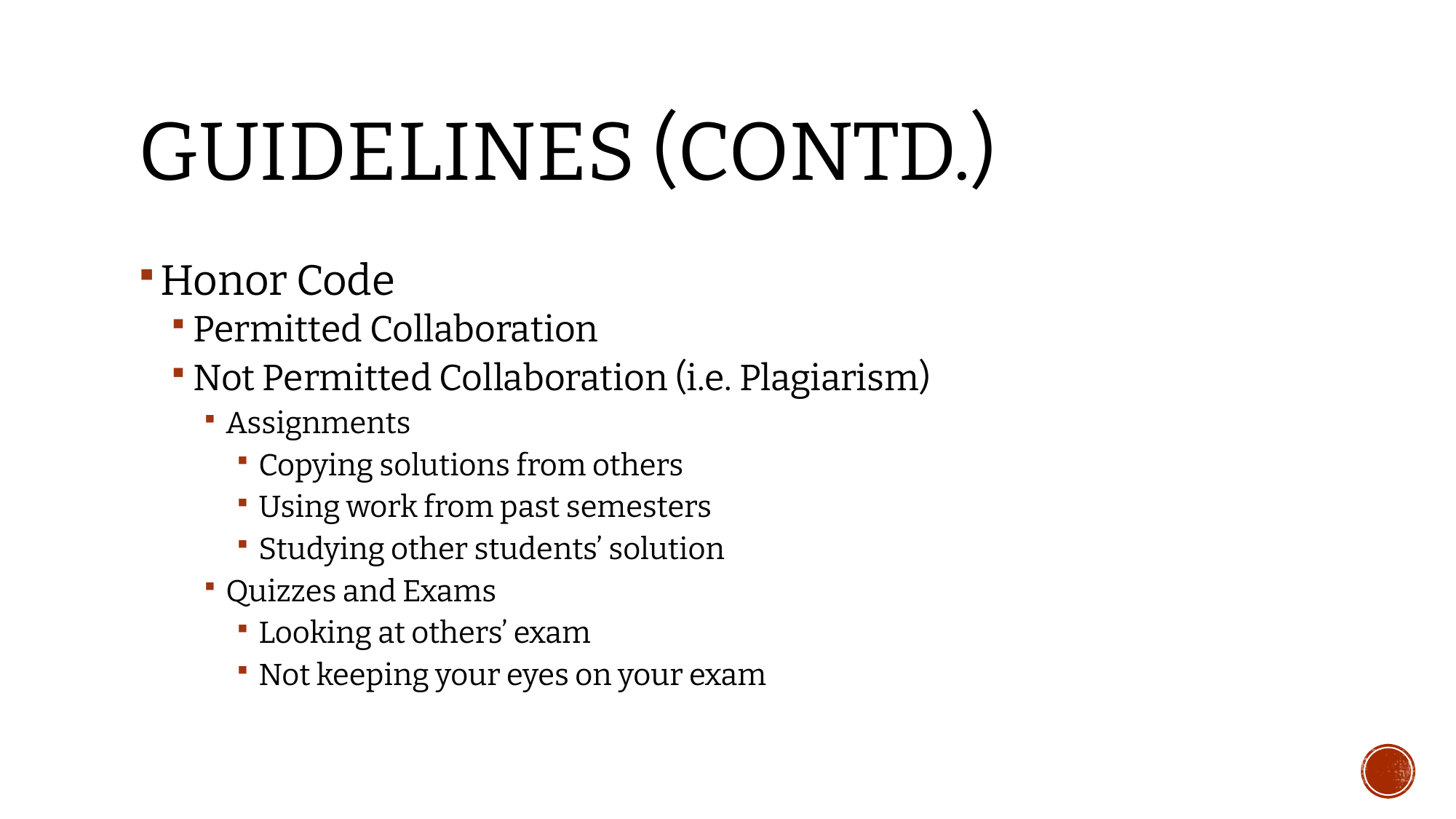

# Guidelines (Contd.)
Honor Code
Permitted Collaboration
Not Permitted Collaboration (i.e. Plagiarism)
Assignments
Copying solutions from others
Using work from past semesters
Studying other students’ solution
Quizzes and Exams
Looking at others’ exam
Not keeping your eyes on your examn quizzes 1st offense will result in award of -1, 2nd offense -2, 3rd -5 and 4th offense will result in cancellation of the quiz)